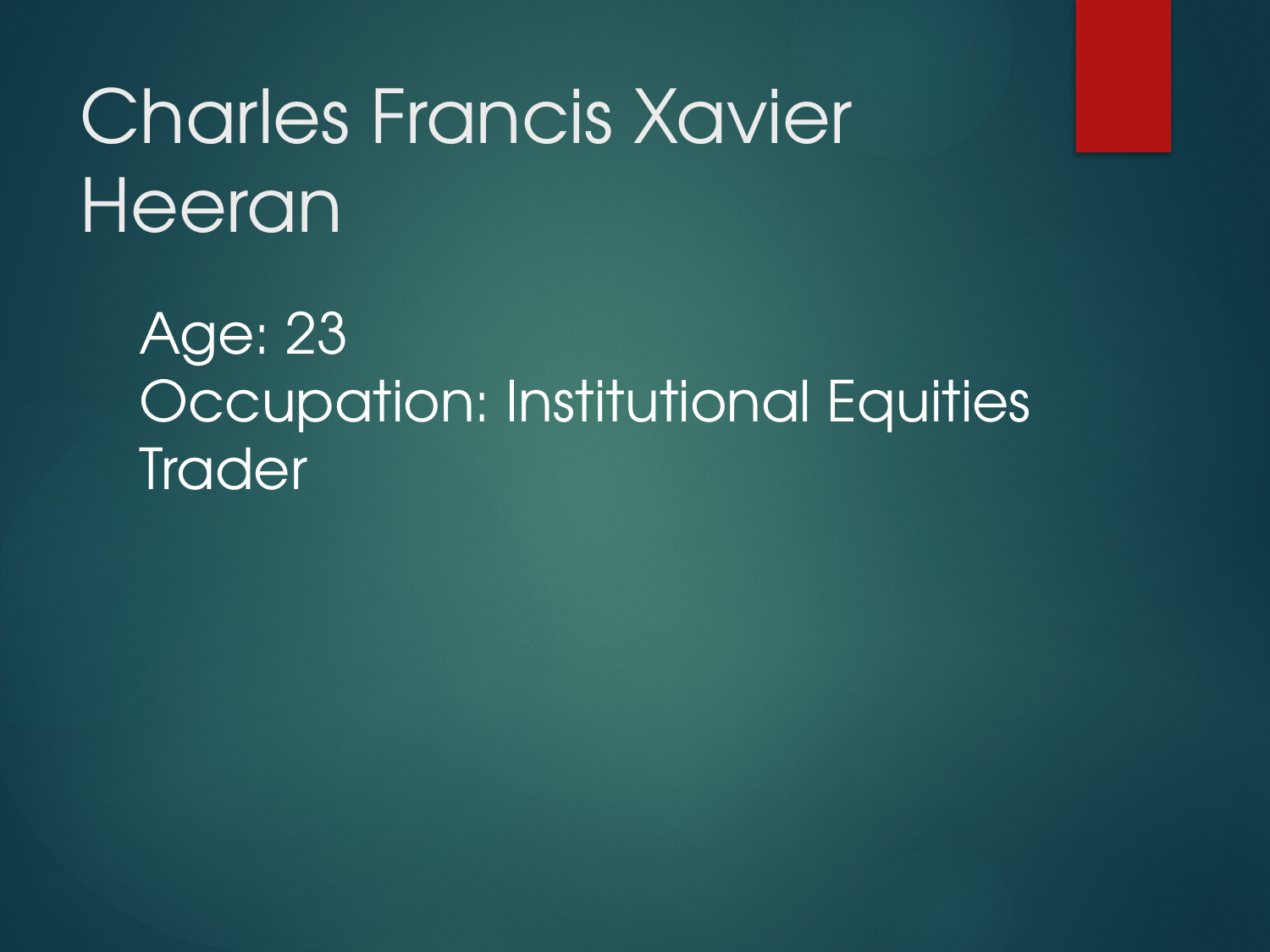

# Charles Francis Xavier Heeran

Age: 23
Occupation: Institutional Equities Trader